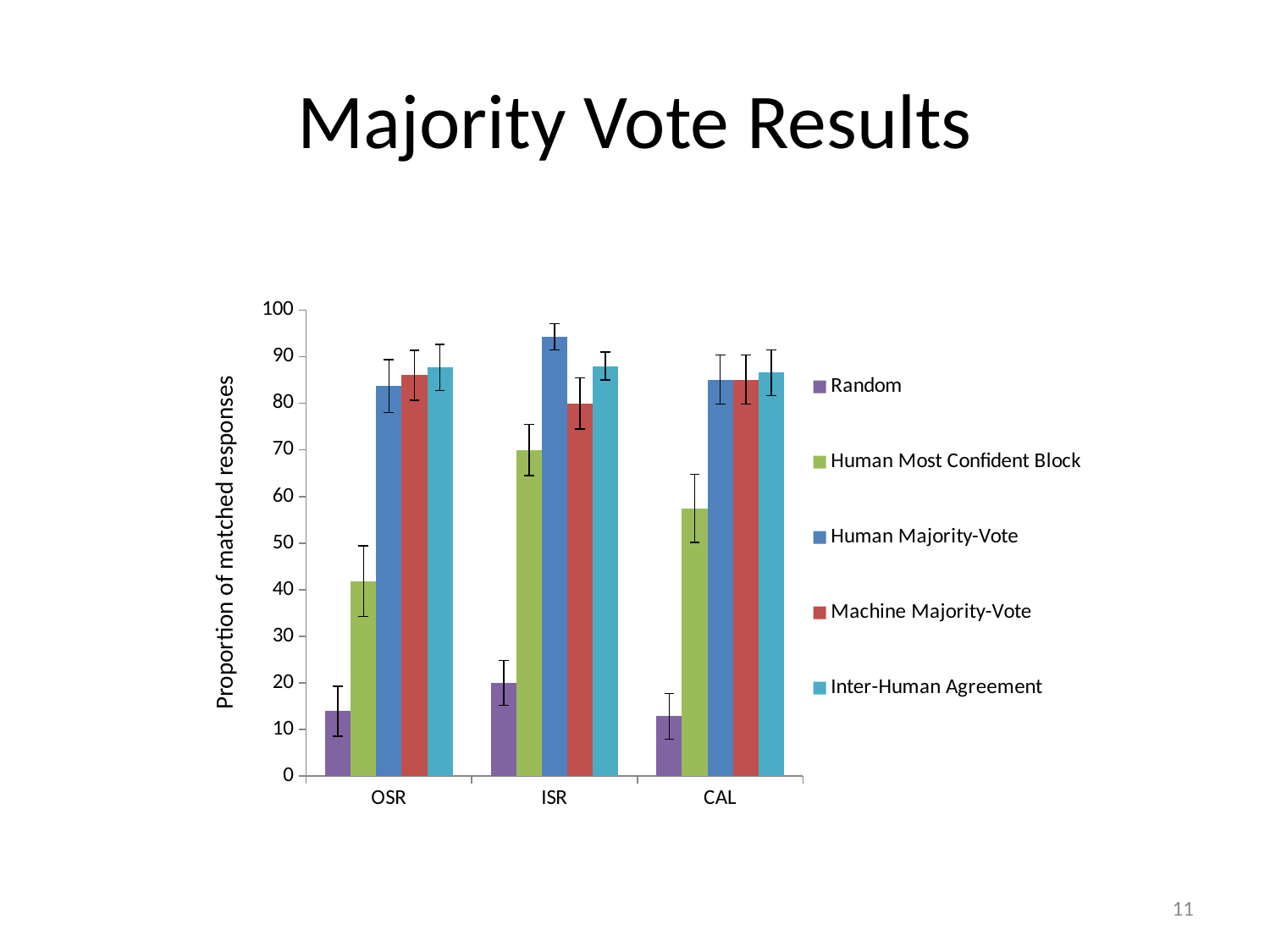

# Majority Vote Results

### Chart

| Category |  |  |  |  |  |
|---|---|---|---|---|---|
| OSR | 13.95000000000001 | 41.86 | 83.72 | 86.04 | 87.67439999999995 |
| ISR | 20.0 | 70.0 | 94.29 | 80.0 | 88.0 |
| CAL | 12.86000000000002 | 57.45 | 85.11 | 85.1 | 86.5957 |
Proportion of matched responses
11